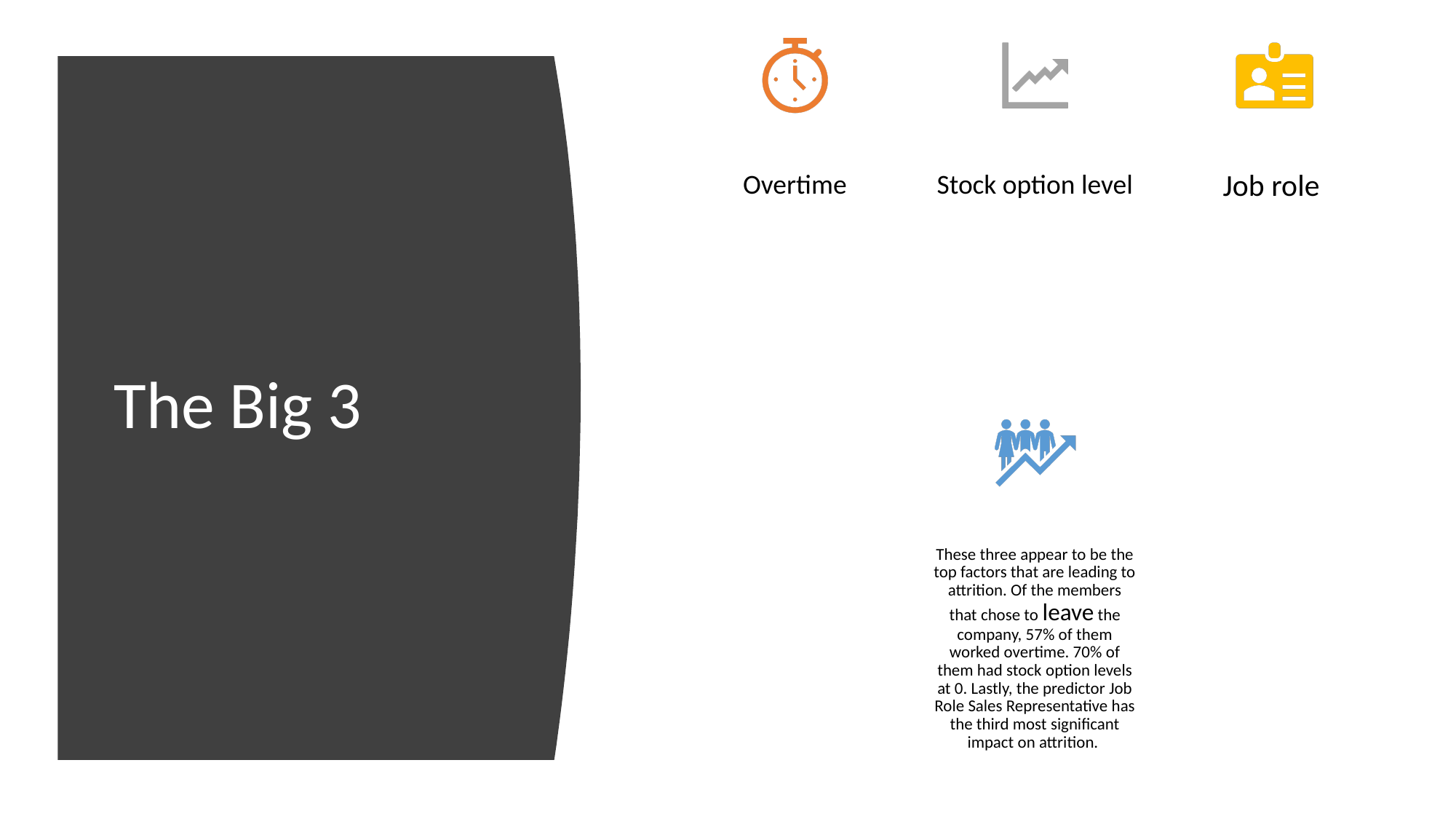

Overtime
Stock option level
Job role
These three appear to be the top factors that are leading to attrition. Of the members that chose to leave the company, 57% of them worked overtime. 70% of them had stock option levels at 0. Lastly, the predictor Job Role Sales Representative has the third most significant impact on attrition.

# The Big 3